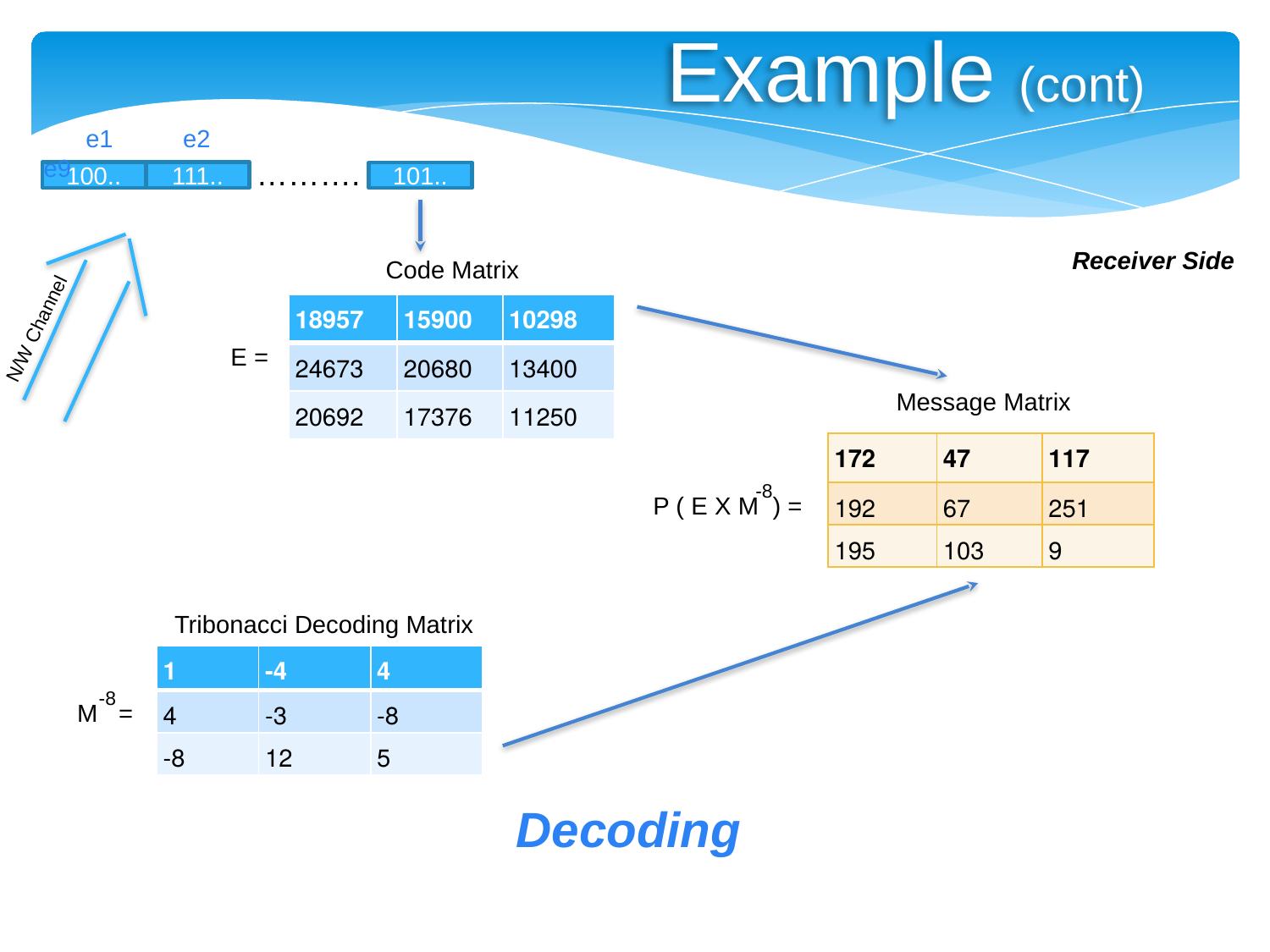

Example (cont)
      e1          e2                            e9
……….
111..

100..

101..

Receiver Side
Code Matrix

| 18957 | 15900 | 10298 |
| --- | --- | --- |
| 24673 | 20680 | 13400 |
| 20692 | 17376 | 11250 |

N/W Channel
E =
Message Matrix
| 172 | 47 | 117 |
| --- | --- | --- |
| 192 | 67 | 251 |
| 195 | 103 | 9 |
-8
P ( E X M  ) =

Tribonacci Decoding Matrix
| 1 | -4 | 4 |
| --- | --- | --- |
| 4 | -3 | -8 |
| -8 | 12 | 5 |
-8
M   =
Decoding